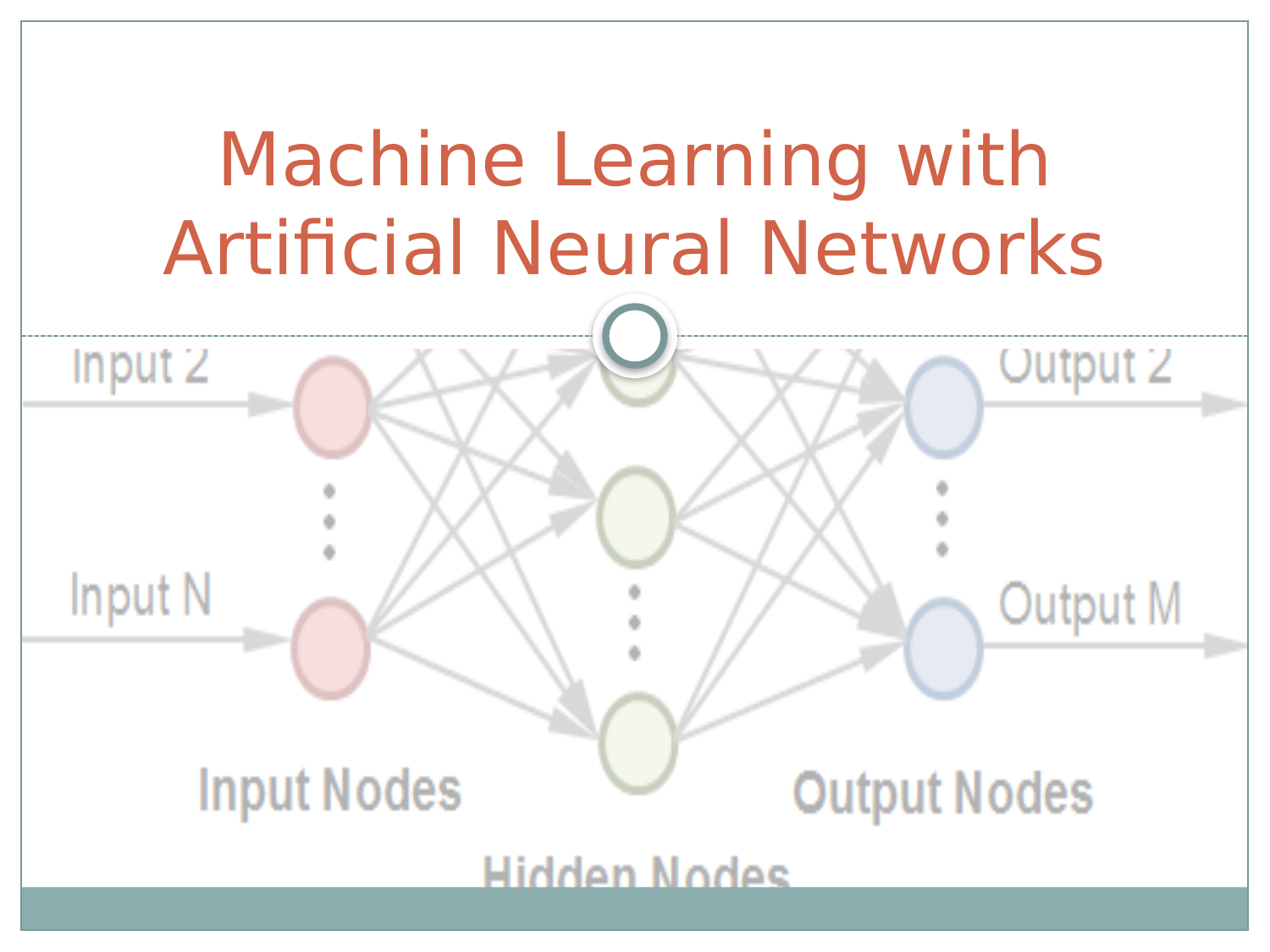

# Machine Learning with Artificial Neural Networks